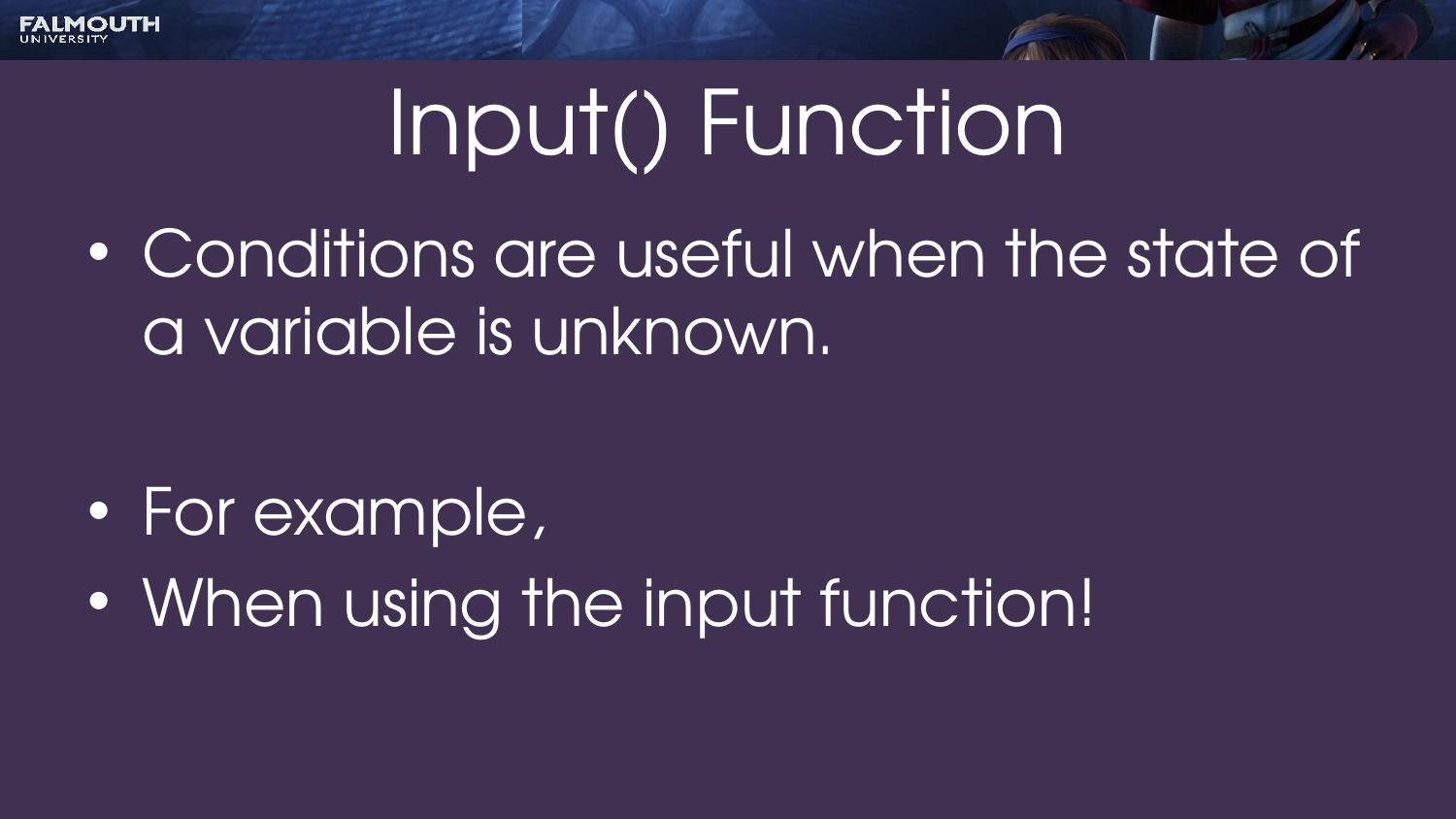

# Input() Function
Conditions are useful when the state of a variable is unknown.

For example,
When using the input function!